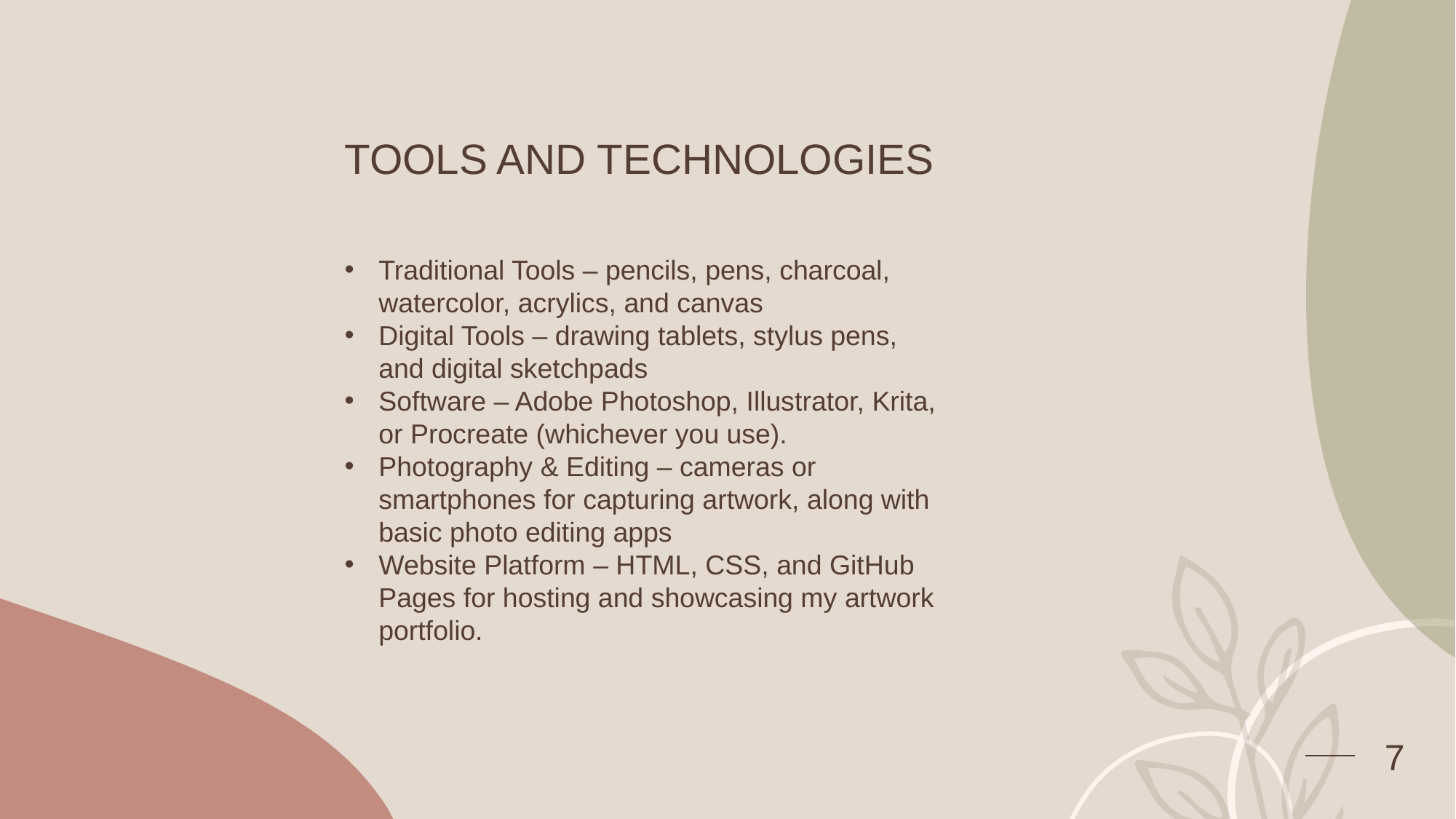

# TOOLS AND TECHNOLOGIES
Traditional Tools – pencils, pens, charcoal, watercolor, acrylics, and canvas
Digital Tools – drawing tablets, stylus pens, and digital sketchpads
Software – Adobe Photoshop, Illustrator, Krita, or Procreate (whichever you use).
Photography & Editing – cameras or smartphones for capturing artwork, along with basic photo editing apps
Website Platform – HTML, CSS, and GitHub Pages for hosting and showcasing my artwork portfolio.
7